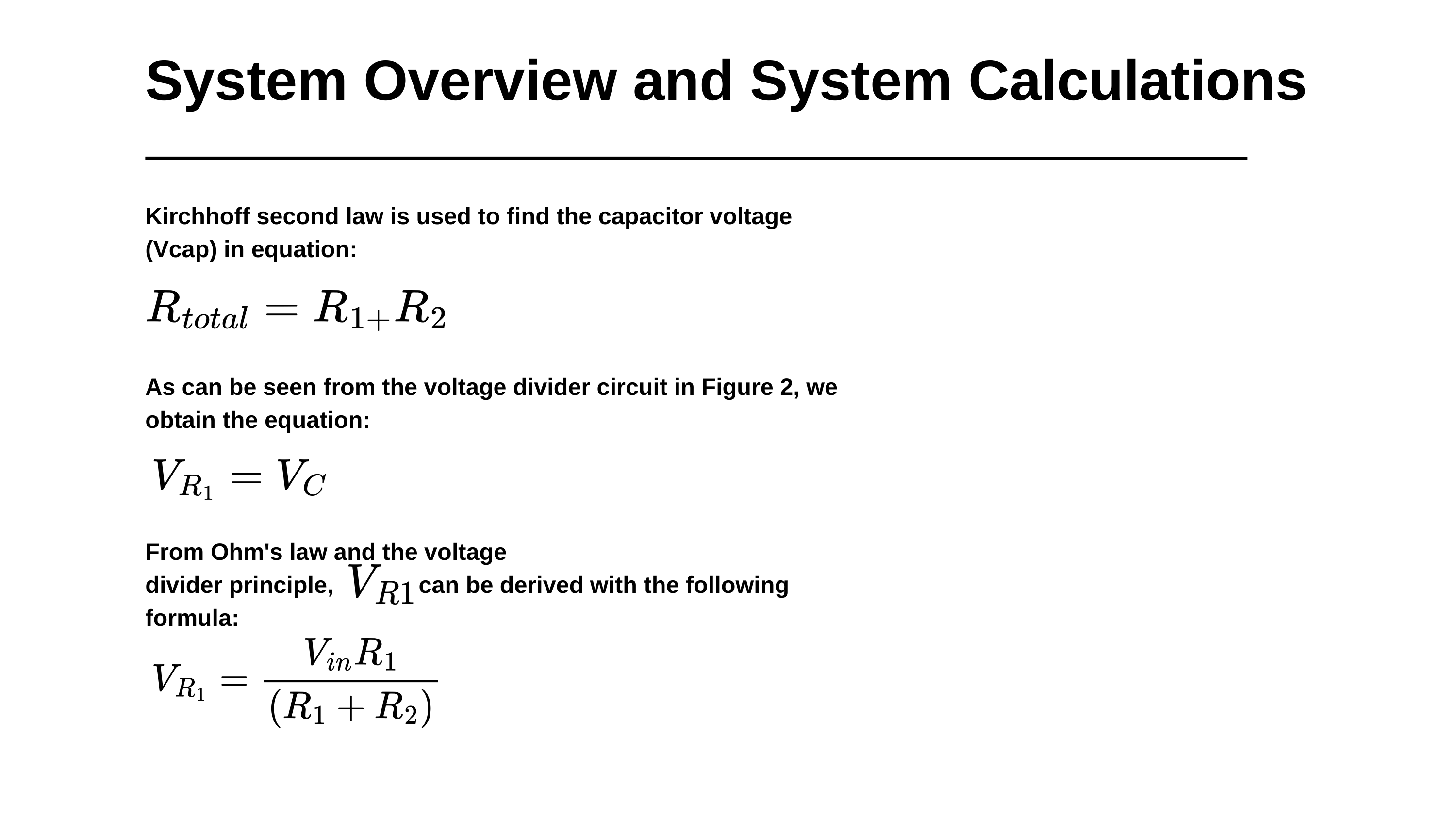

System Overview and System Calculations

Kirchhoff second law is used to find the capacitor voltage
(Vcap) in equation:

As can be seen from the voltage divider circuit in Figure 2, we
obtain the equation:

From Ohm's law and the voltage
divider principle,             can be derived with the following
formula: